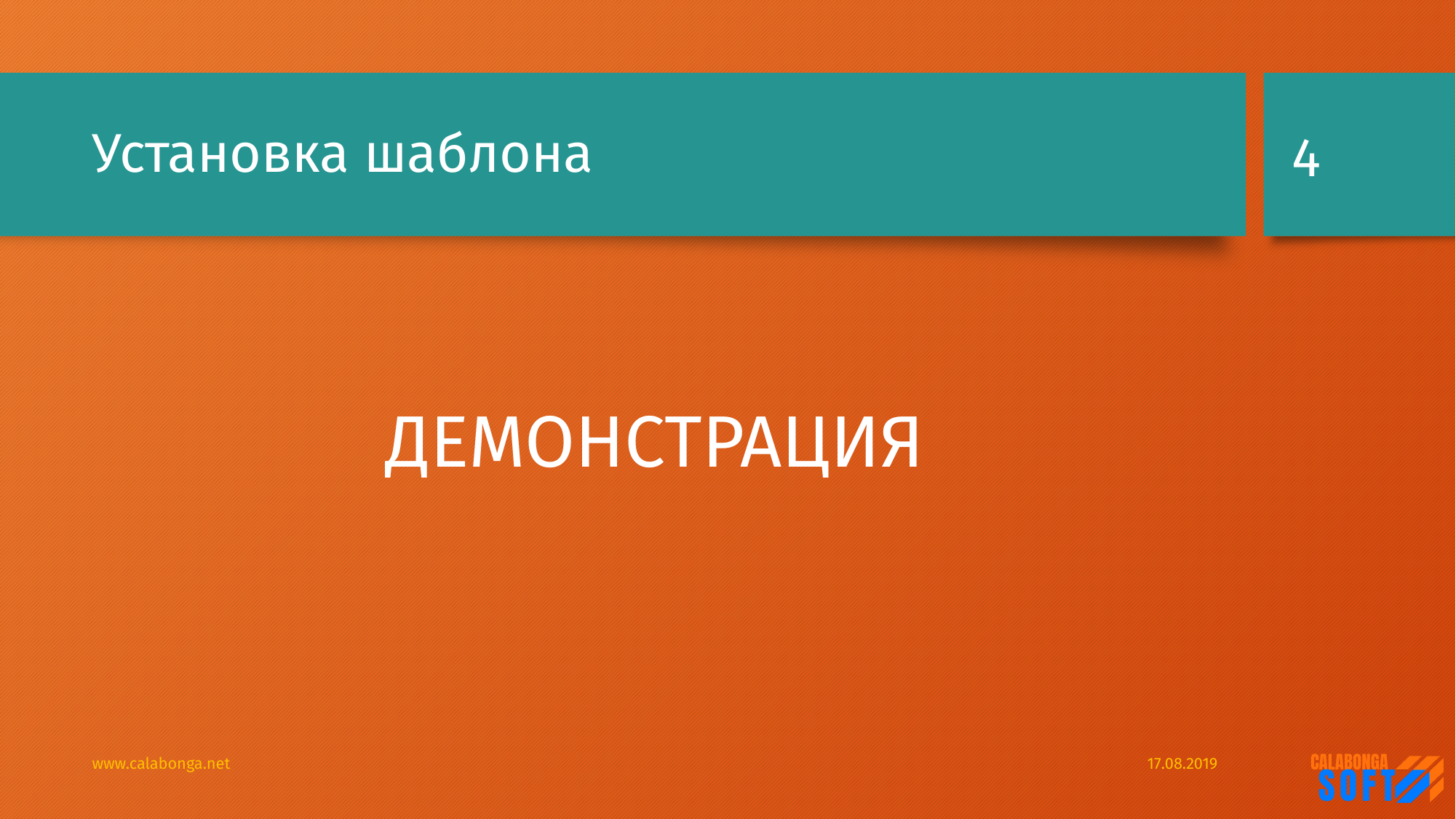

4
# Установка шаблона
ДЕМОНСТРАЦИЯ
www.calabonga.net
17.08.2019